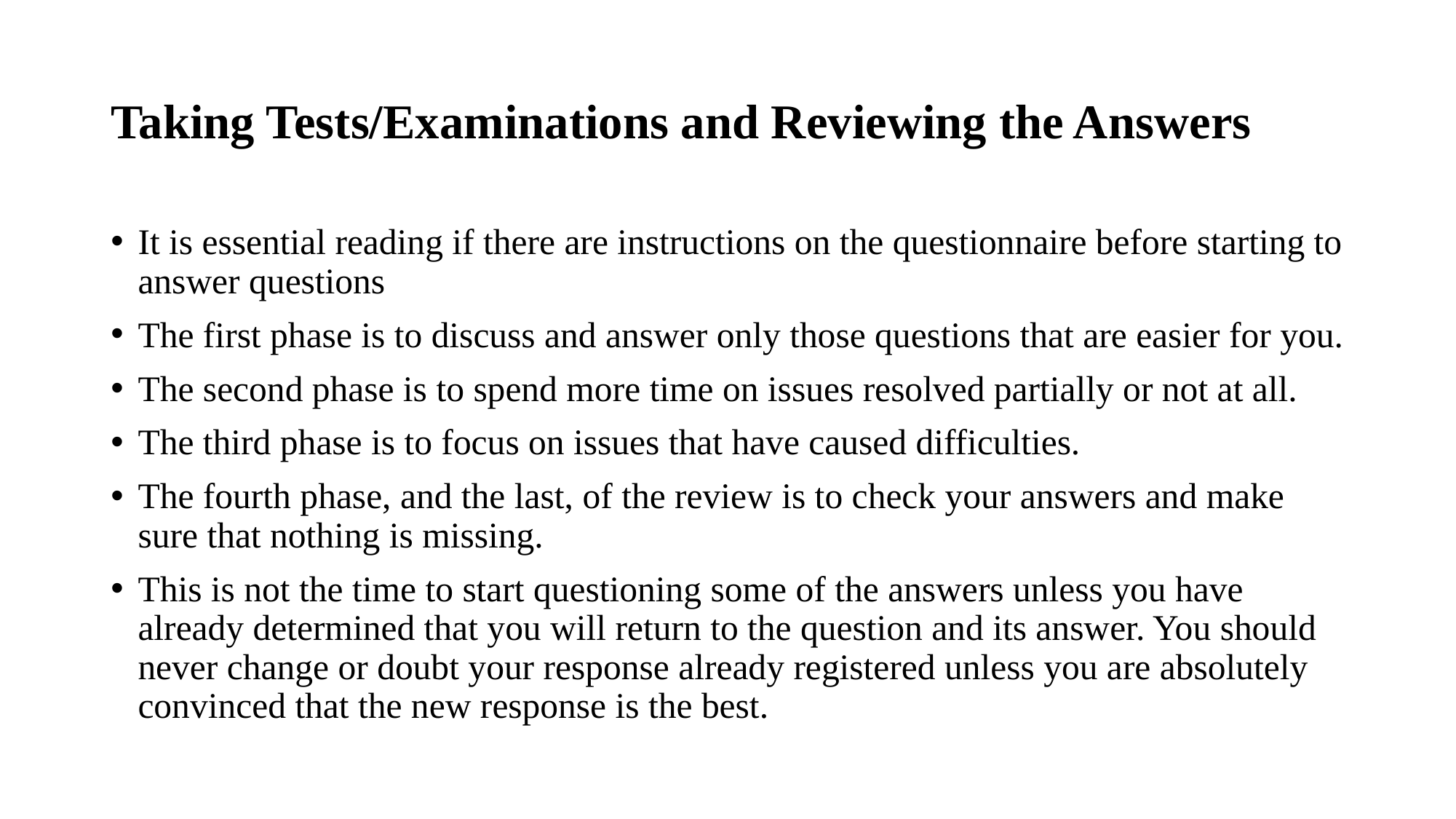

# Taking Tests/Examinations and Reviewing the Answers
It is essential reading if there are instructions on the questionnaire before starting to answer questions
The first phase is to discuss and answer only those questions that are easier for you.
The second phase is to spend more time on issues resolved partially or not at all.
The third phase is to focus on issues that have caused difficulties.
The fourth phase, and the last, of the review is to check your answers and make sure that nothing is missing.
This is not the time to start questioning some of the answers unless you have already determined that you will return to the question and its answer. You should never change or doubt your response already registered unless you are absolutely convinced that the new response is the best.